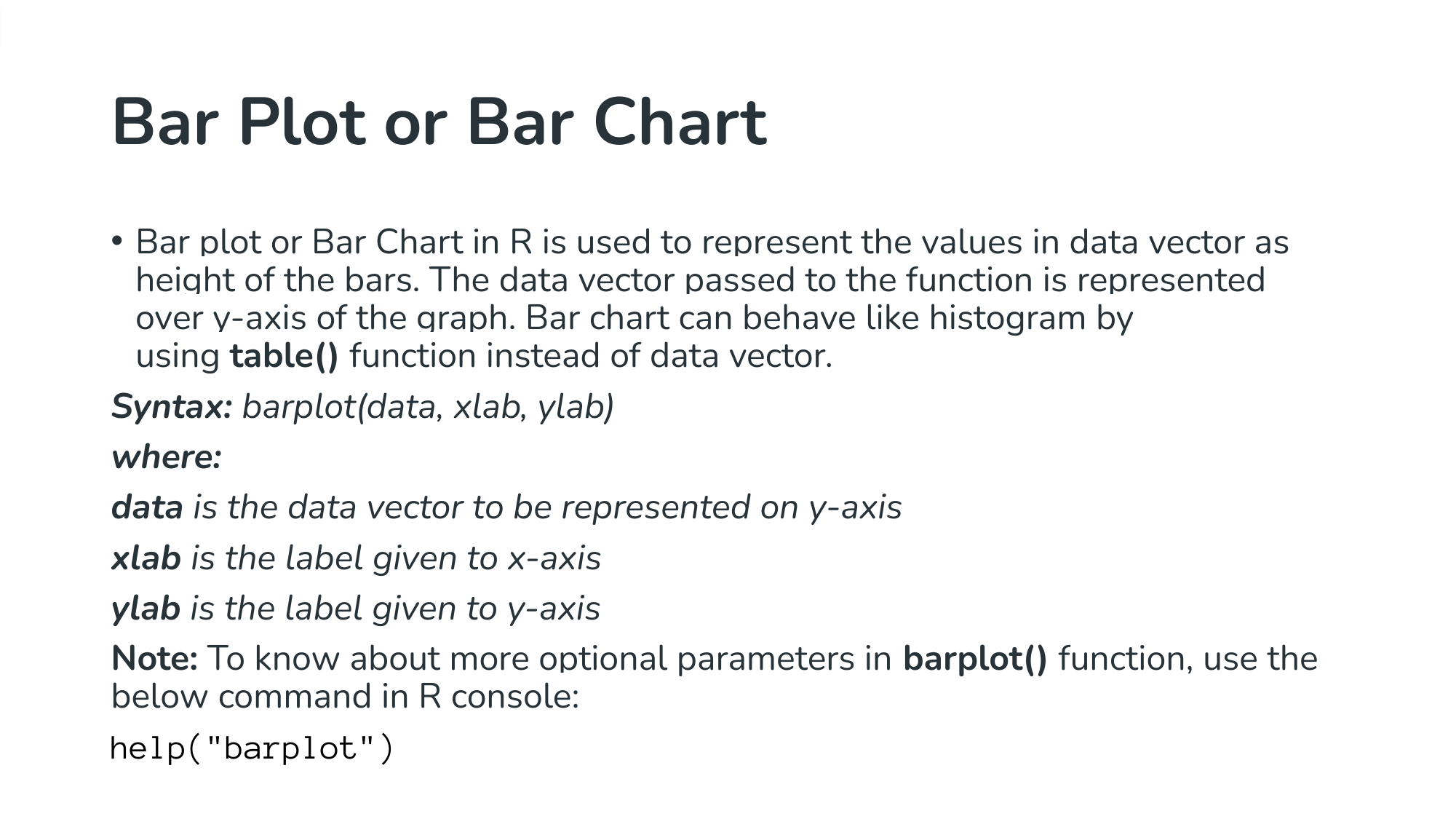

# Bar Plot or Bar Chart
Bar plot or Bar Chart in R is used to represent the values in data vector as height of the bars. The data vector passed to the function is represented over y-axis of the graph. Bar chart can behave like histogram by using table() function instead of data vector.
Syntax: barplot(data, xlab, ylab)
where:
data is the data vector to be represented on y-axis
xlab is the label given to x-axis
ylab is the label given to y-axis
Note: To know about more optional parameters in barplot() function, use the below command in R console:
help("barplot")